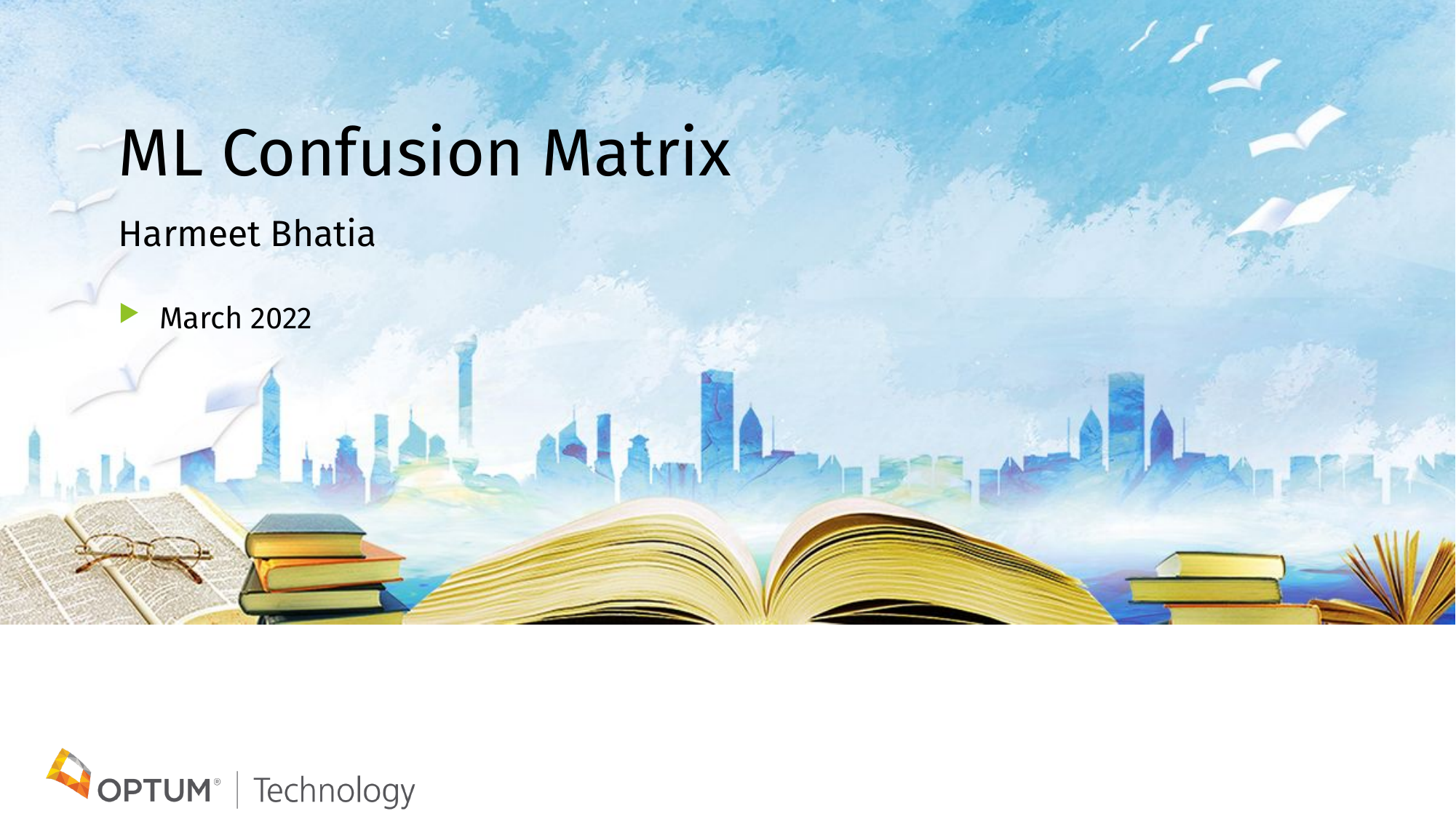

# ML Confusion Matrix
Harmeet Bhatia
March 2022